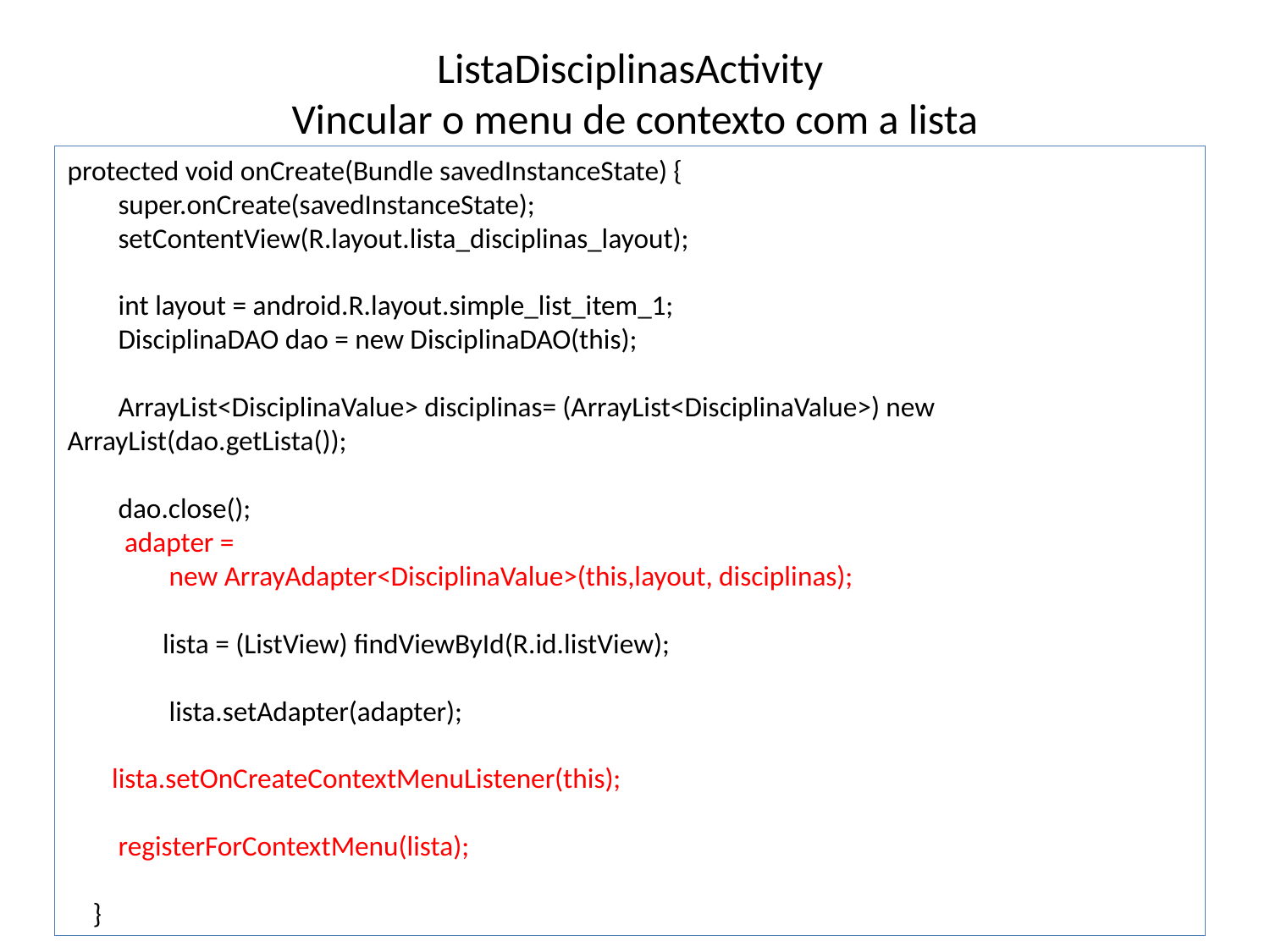

# ListaDisciplinasActivity Vincular o menu de contexto com a lista
protected void onCreate(Bundle savedInstanceState) {
        super.onCreate(savedInstanceState);
        setContentView(R.layout.lista_disciplinas_layout);

        int layout = android.R.layout.simple_list_item_1;
        DisciplinaDAO dao = new DisciplinaDAO(this);

        ArrayList<DisciplinaValue> disciplinas= (ArrayList<DisciplinaValue>) new ArrayList(dao.getLista());

        dao.close();
         adapter =
                new ArrayAdapter<DisciplinaValue>(this,layout, disciplinas);

               lista = (ListView) findViewById(R.id.listView);

                lista.setAdapter(adapter);

       lista.setOnCreateContextMenuListener(this);

        registerForContextMenu(lista);

    }